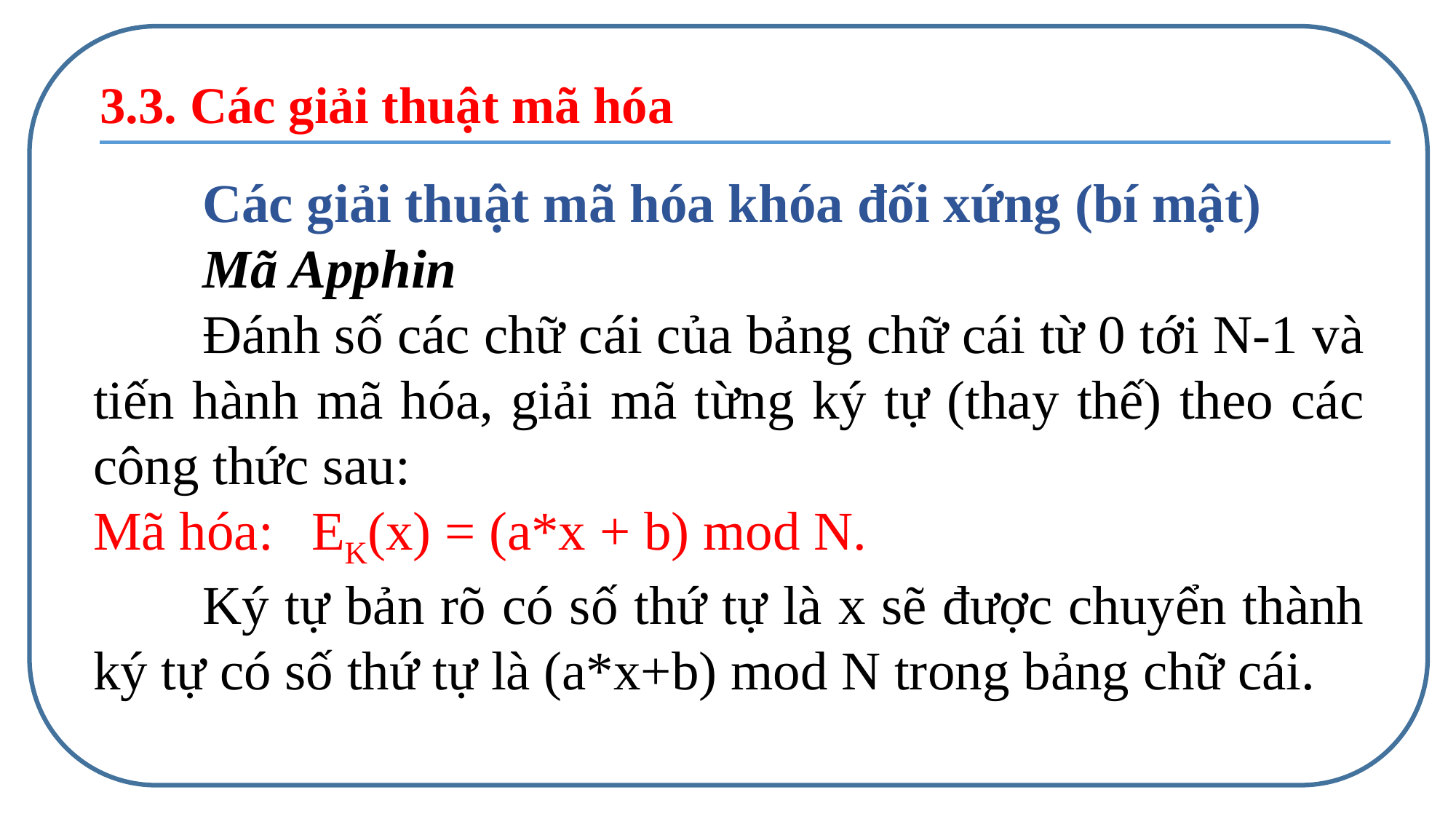

3.3. Các giải thuật mã hóa
	Các giải thuật mã hóa khóa đối xứng (bí mật)
	Mã Apphin
	Đánh số các chữ cái của bảng chữ cái từ 0 tới N-1 và tiến hành mã hóa, giải mã từng ký tự (thay thế) theo các công thức sau:
Mã hóa: 	EK(x) = (a*x + b) mod N.
	Ký tự bản rõ có số thứ tự là x sẽ được chuyển thành ký tự có số thứ tự là (a*x+b) mod N trong bảng chữ cái.